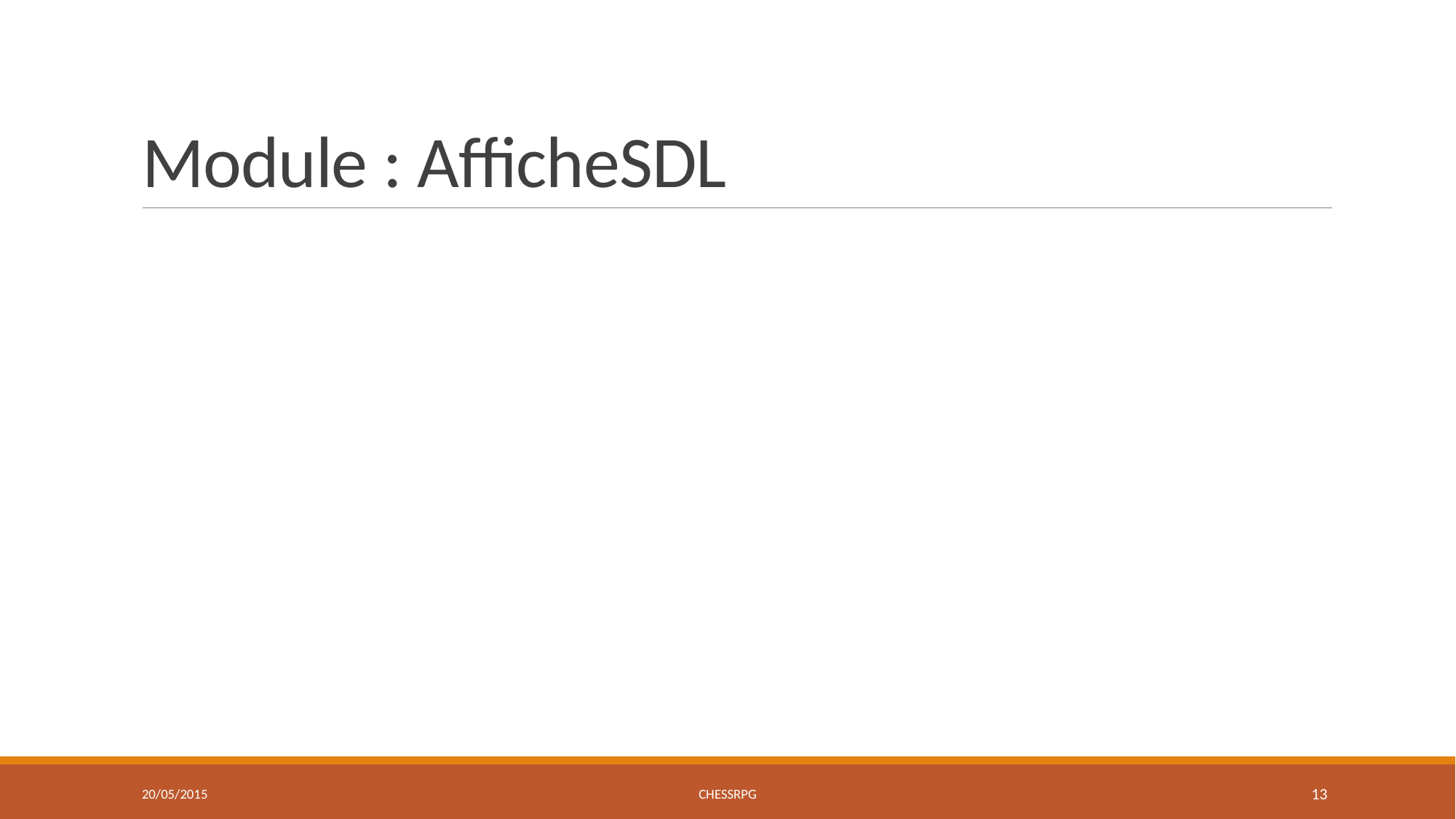

# Module : AfficheSDL

20/05/2015
ChessRPG
13